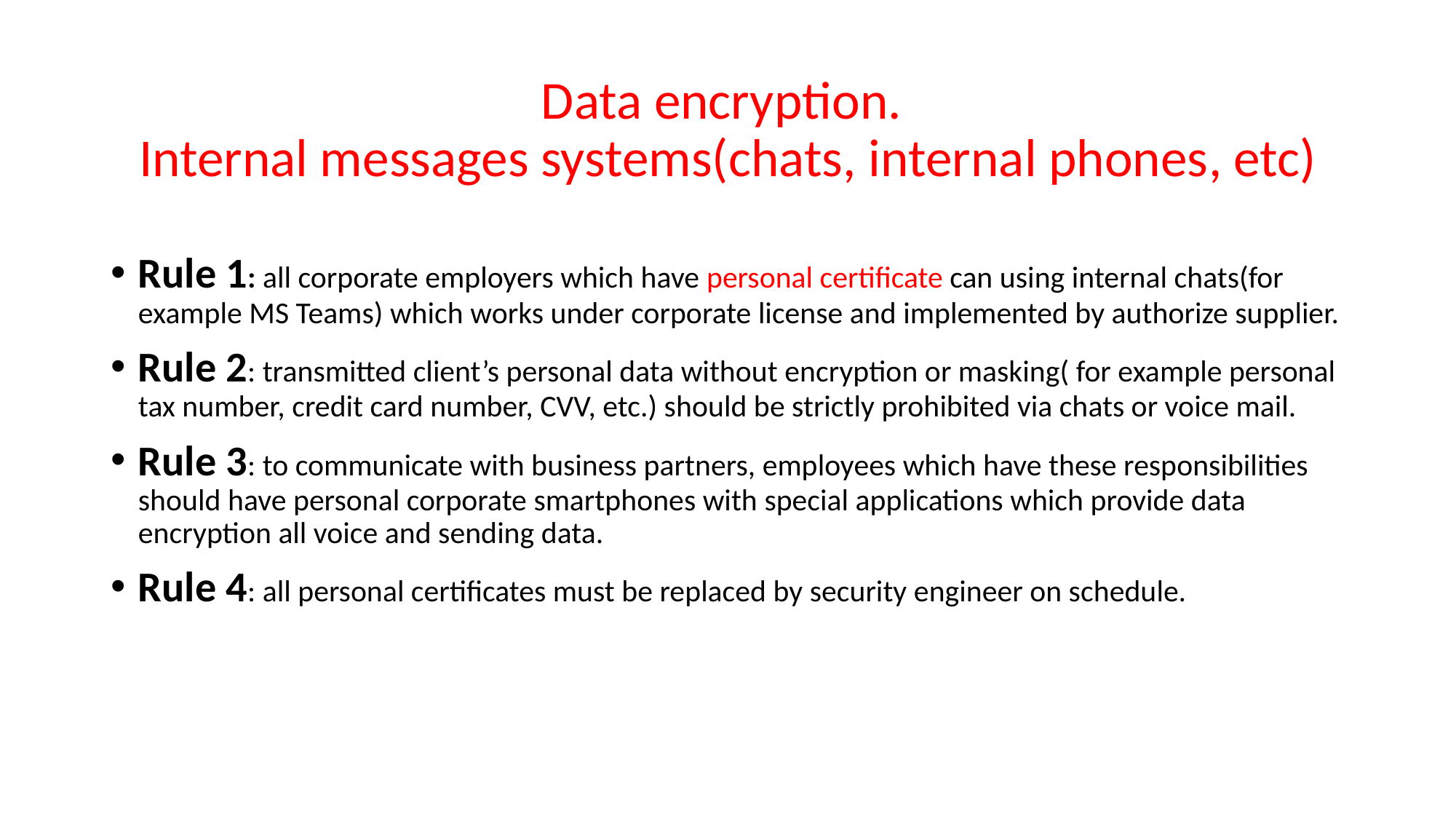

# Data encryption. Internal messages systems(chats, internal phones, etc)
Rule 1: all corporate employers which have personal certificate can using internal chats(for example MS Teams) which works under corporate license and implemented by authorize supplier.
Rule 2: transmitted client’s personal data without encryption or masking( for example personal tax number, credit card number, CVV, etc.) should be strictly prohibited via chats or voice mail.
Rule 3: to communicate with business partners, employees which have these responsibilities should have personal corporate smartphones with special applications which provide data encryption all voice and sending data.
Rule 4: all personal certificates must be replaced by security engineer on schedule.